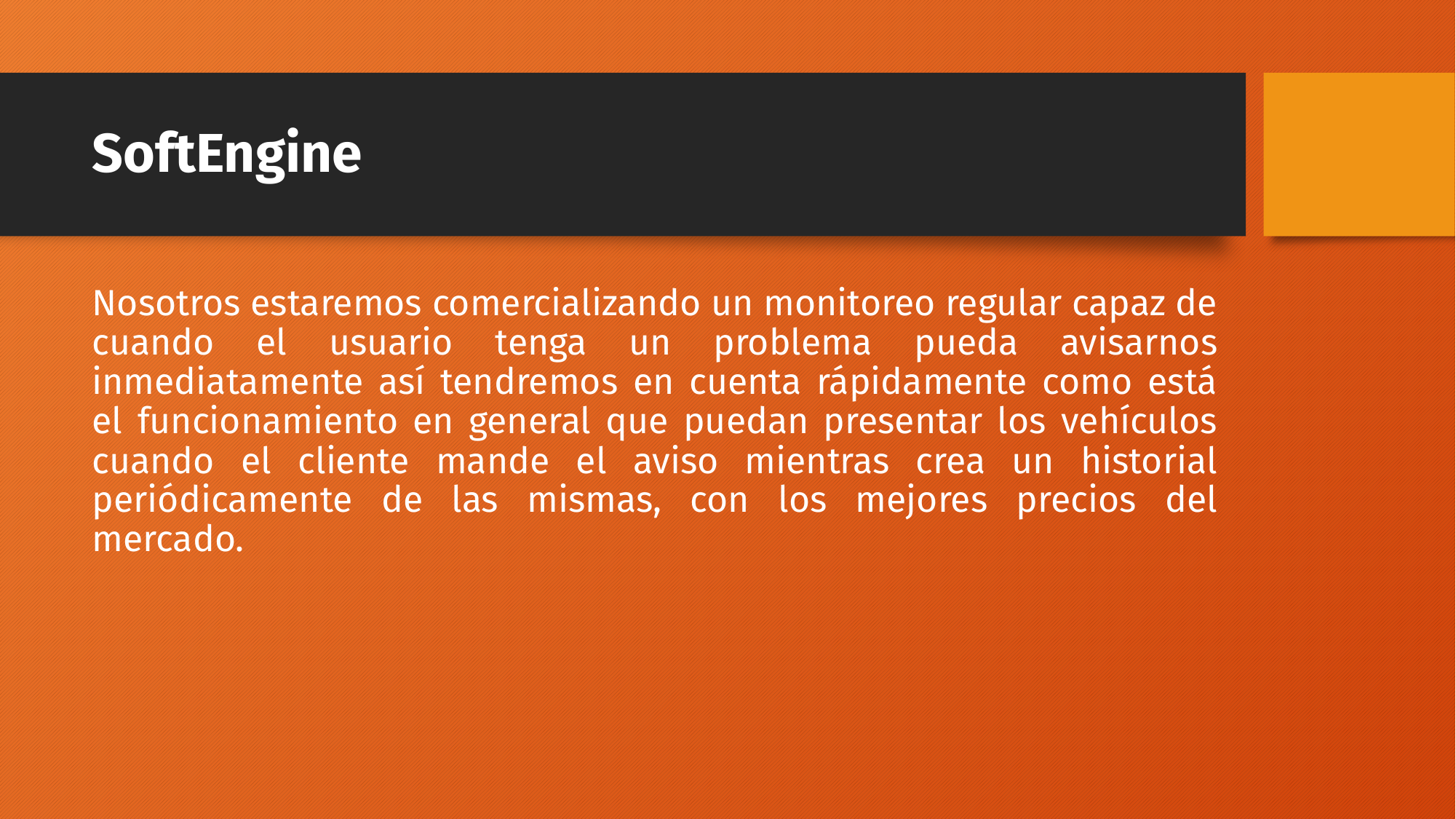

# SoftEngine
Nosotros estaremos comercializando un monitoreo regular capaz de cuando el usuario tenga un problema pueda avisarnos inmediatamente así tendremos en cuenta rápidamente como está el funcionamiento en general que puedan presentar los vehículos cuando el cliente mande el aviso mientras crea un historial periódicamente de las mismas, con los mejores precios del mercado.